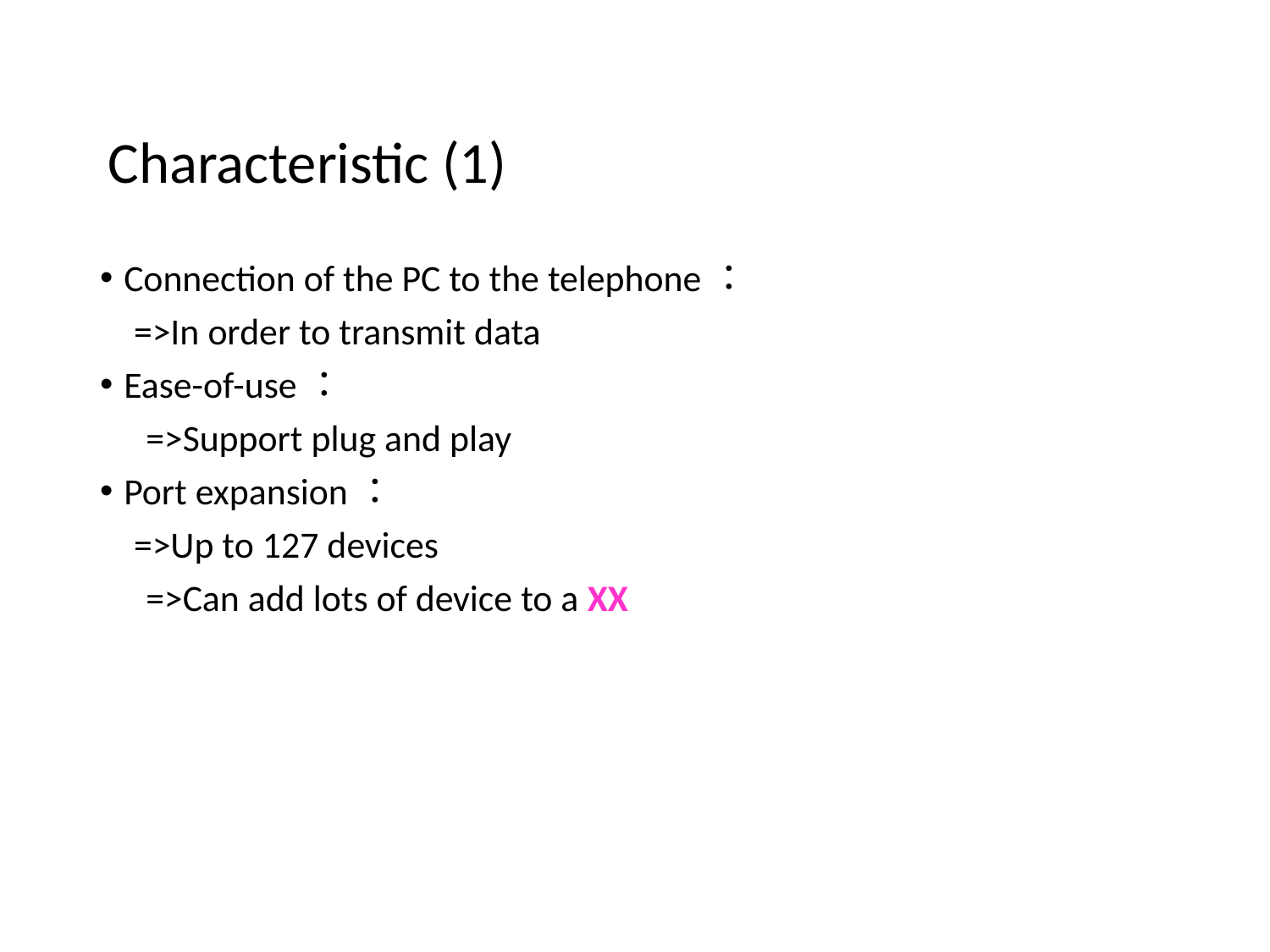

# Characteristic (1)
Connection of the PC to the telephone：
    =>In order to transmit data
Ease-of-use：
　=>Support plug and play
Port expansion：
    =>Up to 127 devices
　=>Can add lots of device to a XX